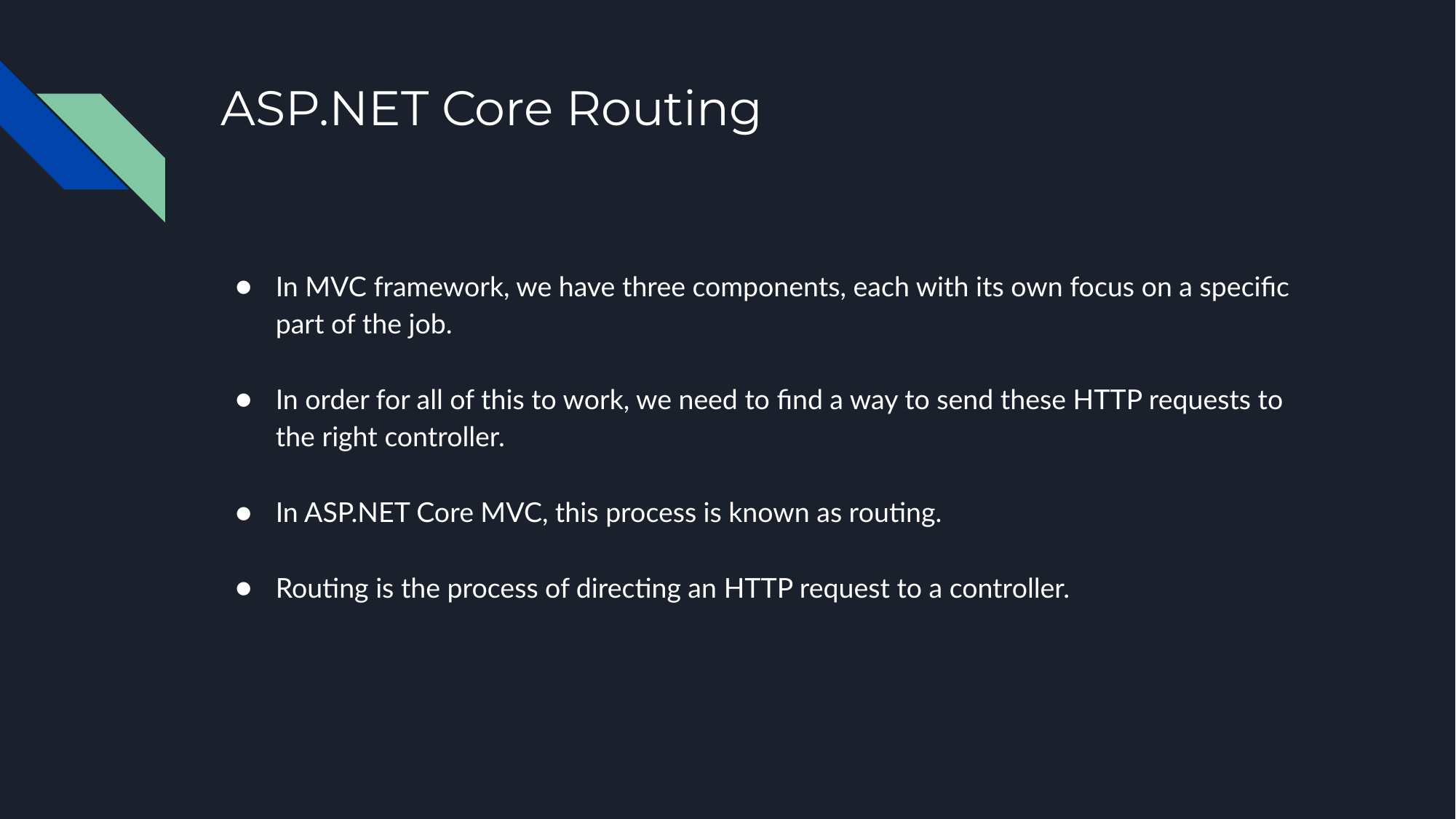

# ASP.NET Core Routing
In MVC framework, we have three components, each with its own focus on a specific part of the job.

In order for all of this to work, we need to find a way to send these HTTP requests to the right controller.

In ASP.NET Core MVC, this process is known as routing.

Routing is the process of directing an HTTP request to a controller.